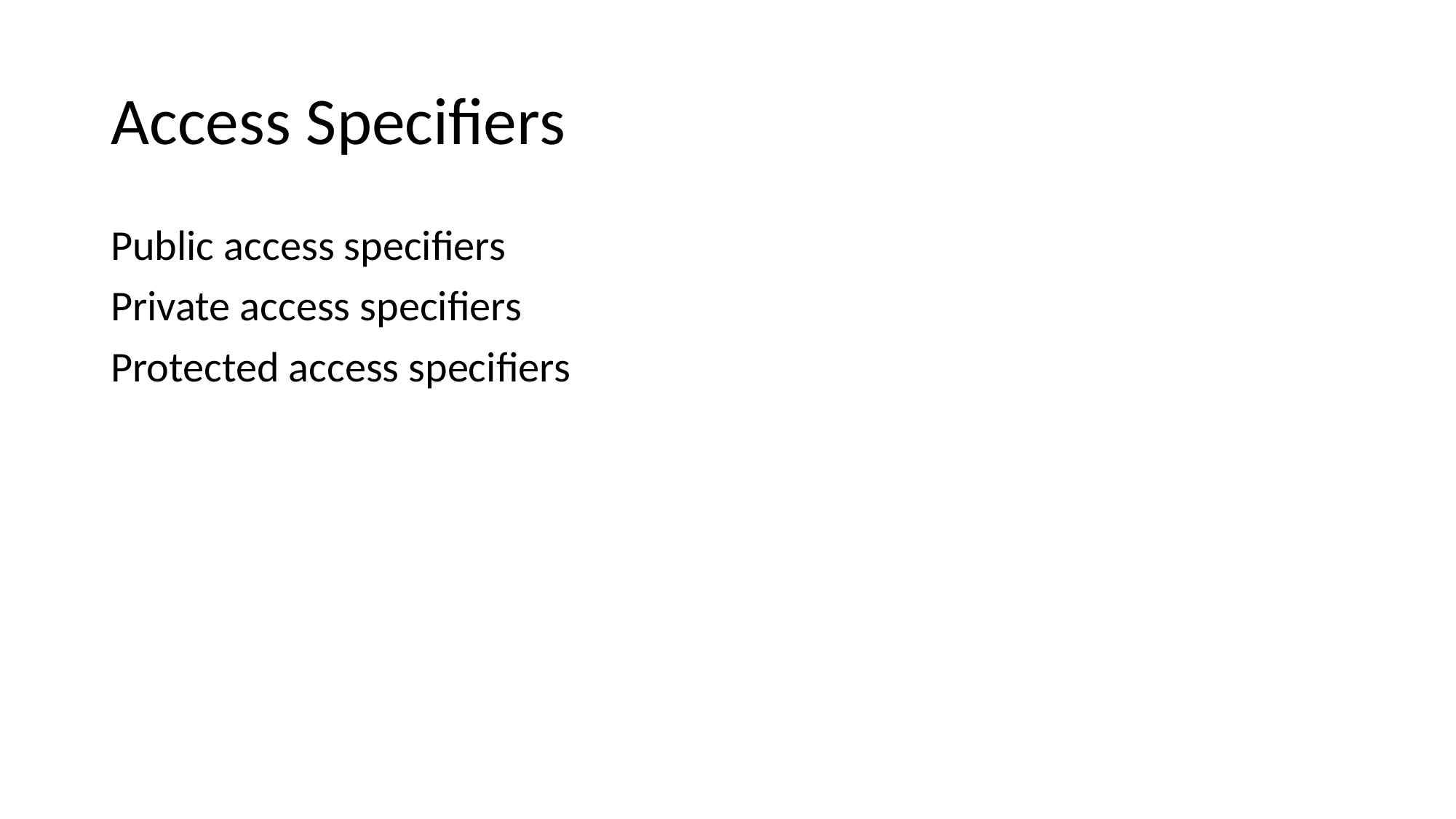

# Access Specifiers
Public access specifiers
Private access specifiers
Protected access specifiers